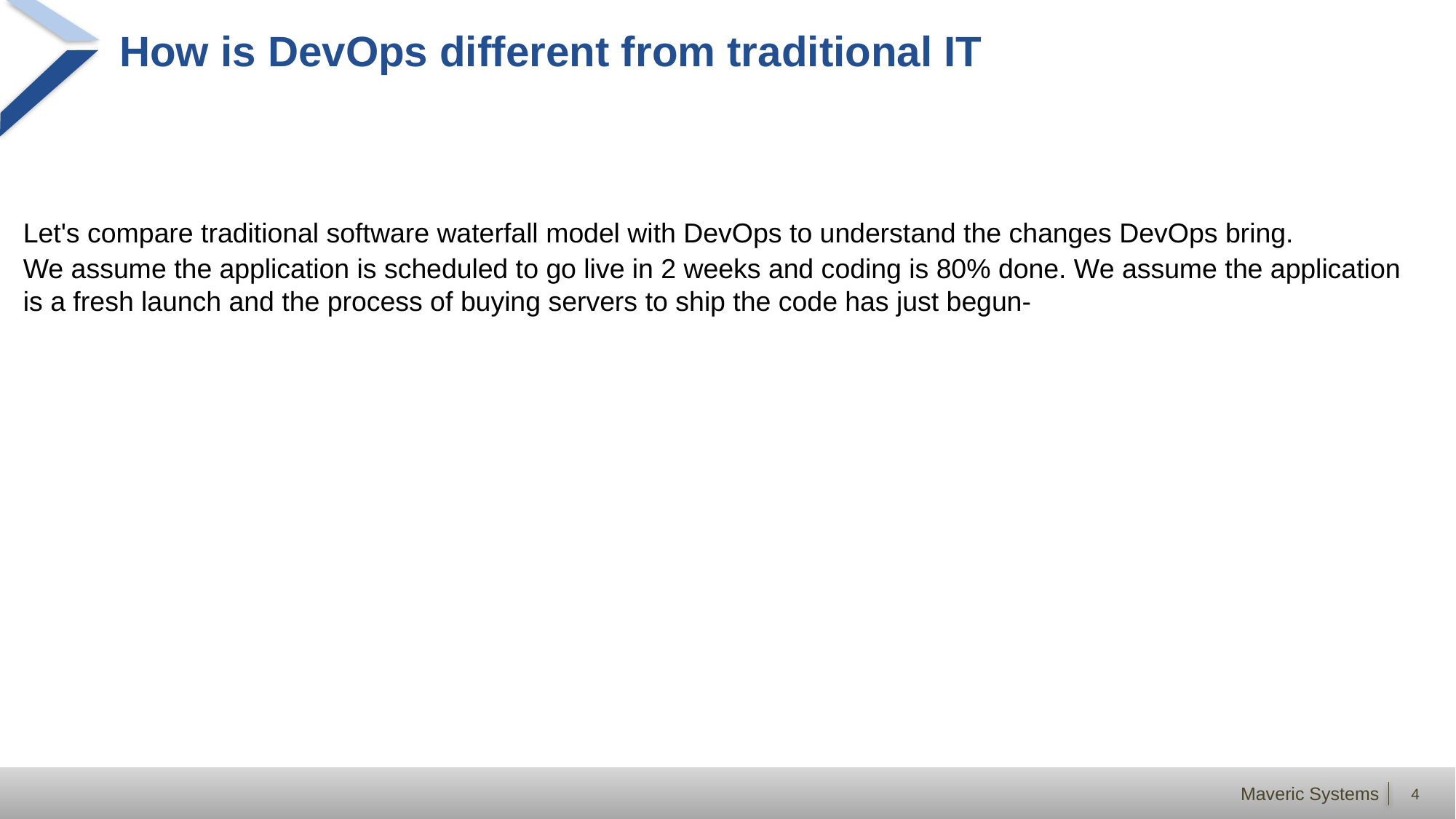

# How is DevOps different from traditional IT

Let's compare traditional software waterfall model with DevOps to understand the changes DevOps bring.
We assume the application is scheduled to go live in 2 weeks and coding is 80% done. We assume the application is a fresh launch and the process of buying servers to ship the code has just begun-